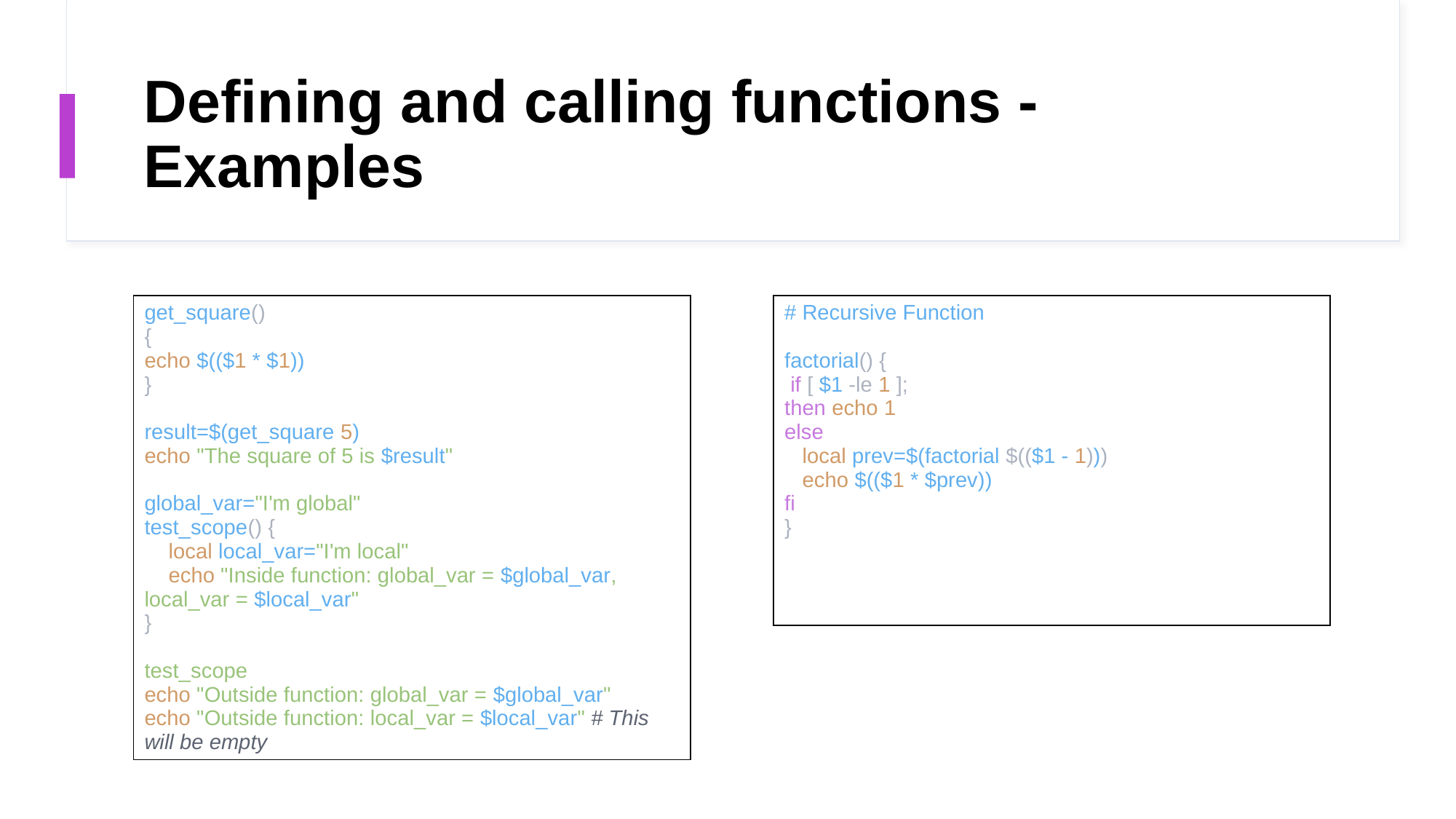

# Defining and calling functions - Examples
| # Recursive Function factorial() {  if [ $1 -le 1 ]; then echo 1  else    local prev=$(factorial $(($1 - 1)))     echo $(($1 \* $prev))  fi  } |
| --- |
| get\_square()  {  echo $(($1 \* $1)) }  result=$(get\_square 5)  echo "The square of 5 is $result" global\_var="I'm global"  test\_scope() {      local local\_var="I'm local"      echo "Inside function: global\_var = $global\_var, local\_var = $local\_var"  }  test\_scope  echo "Outside function: global\_var = $global\_var"  echo "Outside function: local\_var = $local\_var" # This will be empty |
| --- |